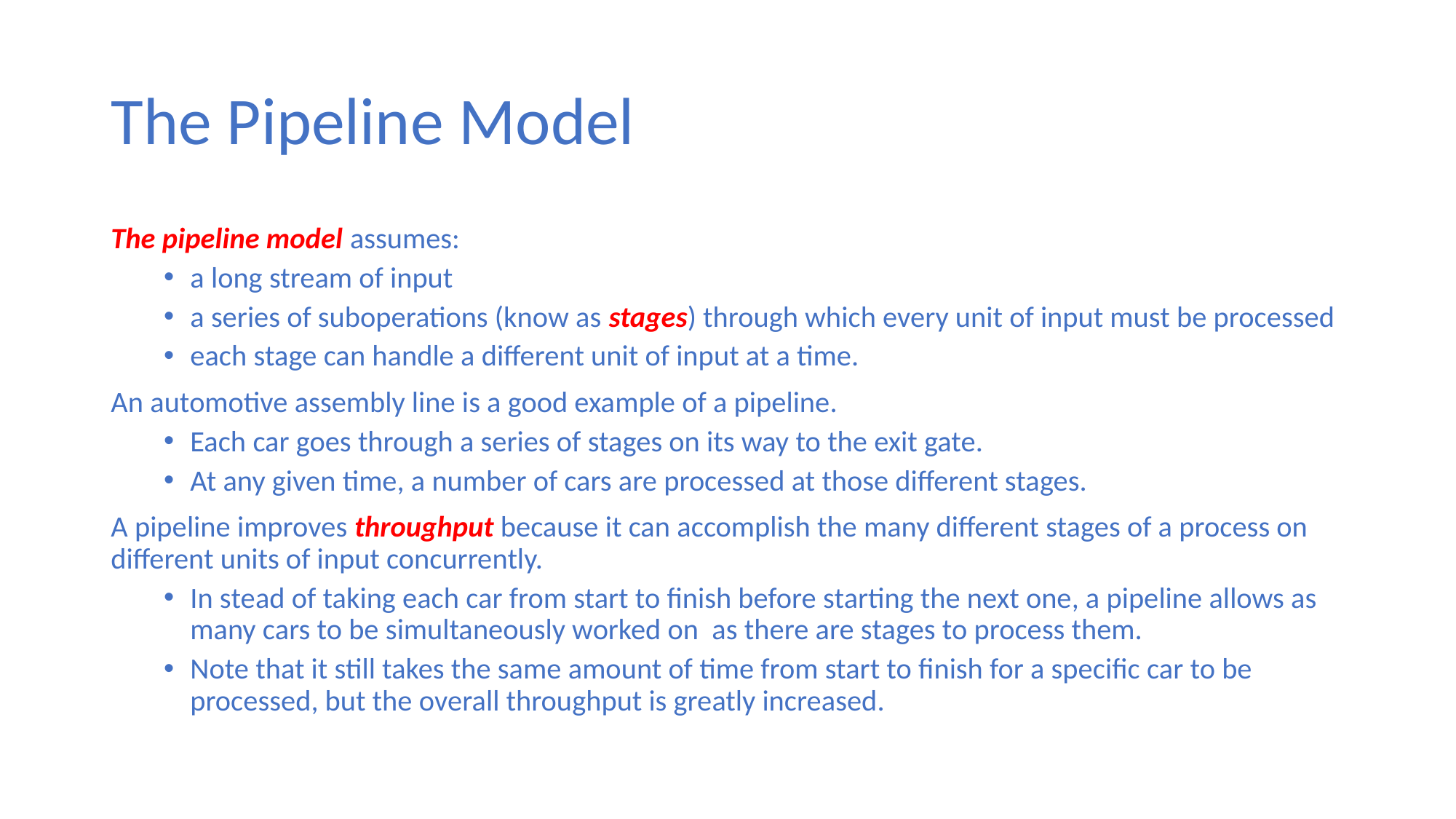

# The Pipeline Model
The pipeline model assumes:
a long stream of input
a series of suboperations (know as stages) through which every unit of input must be processed
each stage can handle a different unit of input at a time.
An automotive assembly line is a good example of a pipeline.
Each car goes through a series of stages on its way to the exit gate.
At any given time, a number of cars are processed at those different stages.
A pipeline improves throughput because it can accomplish the many different stages of a process on different units of input concurrently.
In stead of taking each car from start to finish before starting the next one, a pipeline allows as many cars to be simultaneously worked on  as there are stages to process them.
Note that it still takes the same amount of time from start to finish for a specific car to be processed, but the overall throughput is greatly increased.